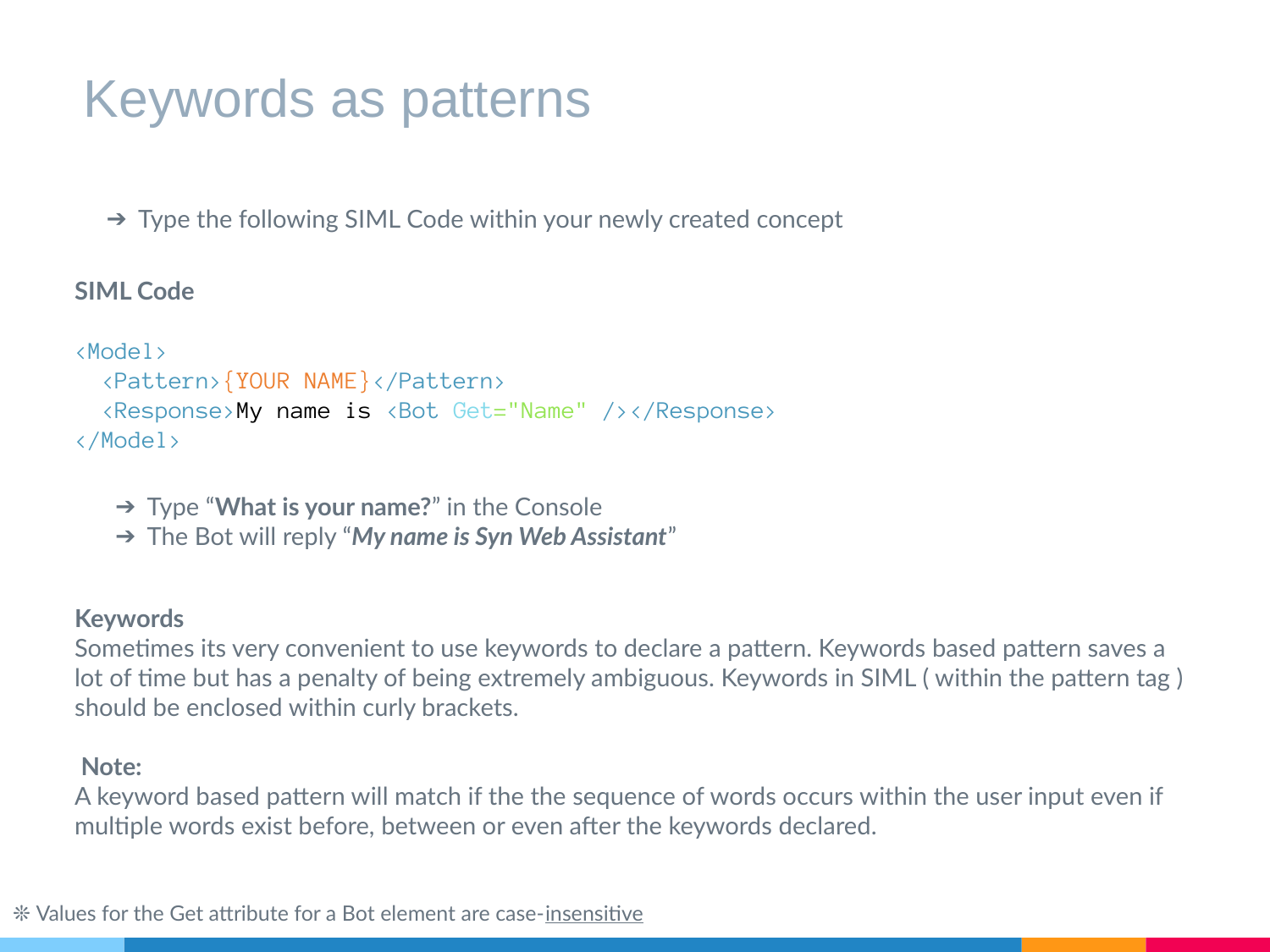

# Keywords as patterns
Type the following SIML Code within your newly created concept
SIML Code

<Model>
  <Pattern>{YOUR NAME}</Pattern>
  <Response>My name is <Bot Get="Name" /></Response>
</Model>

Type “What is your name?” in the Console
The Bot will reply “My name is Syn Web Assistant”
Keywords
Sometimes its very convenient to use keywords to declare a pattern. Keywords based pattern saves a lot of time but has a penalty of being extremely ambiguous. Keywords in SIML ( within the pattern tag ) should be enclosed within curly brackets.
 Note:
A keyword based pattern will match if the the sequence of words occurs within the user input even if multiple words exist before, between or even after the keywords declared.

❊ Values for the Get attribute for a Bot element are case-insensitive